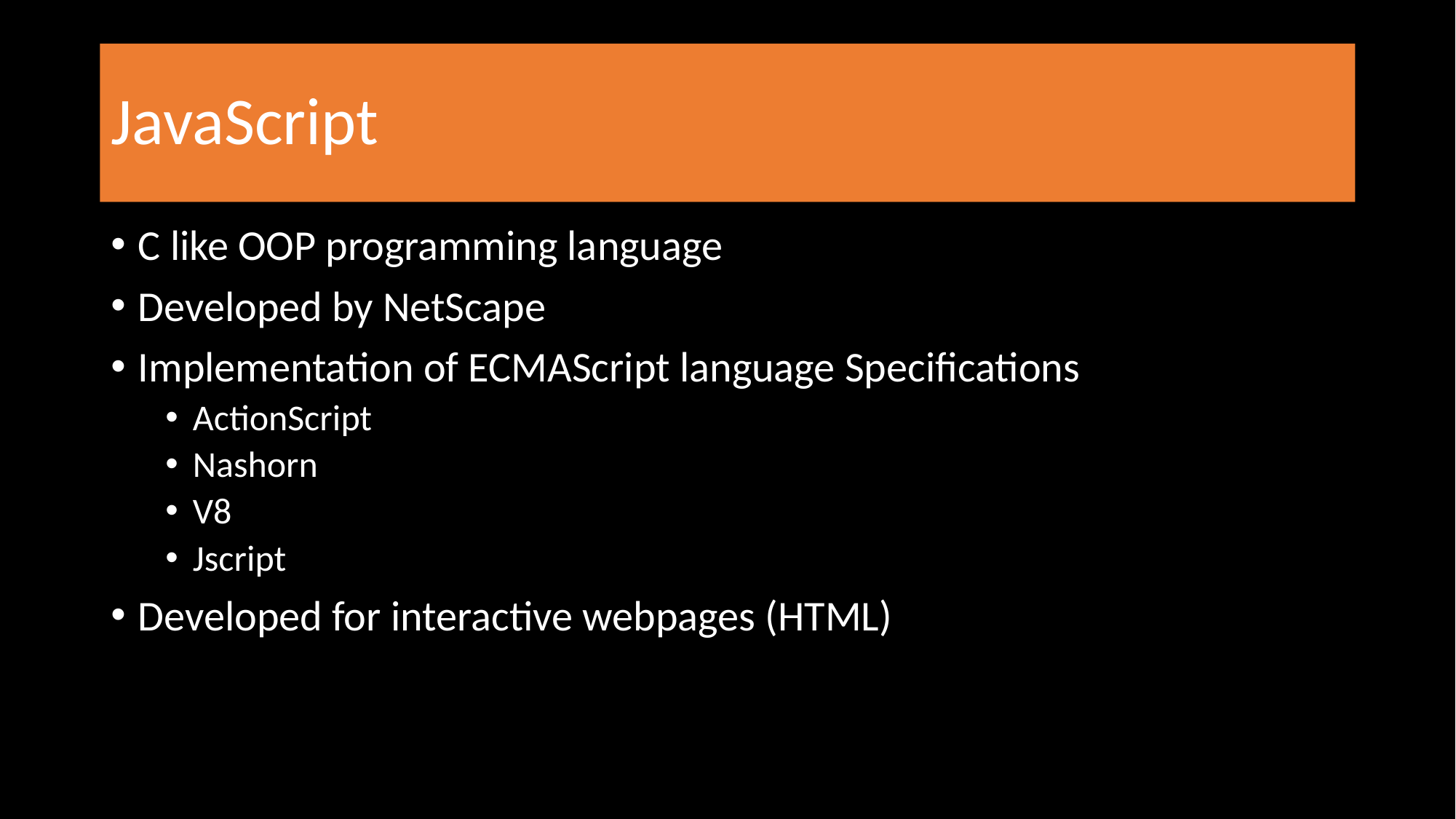

# JavaScript
C like OOP programming language
Developed by NetScape
Implementation of ECMAScript language Specifications
ActionScript
Nashorn
V8
Jscript
Developed for interactive webpages (HTML)